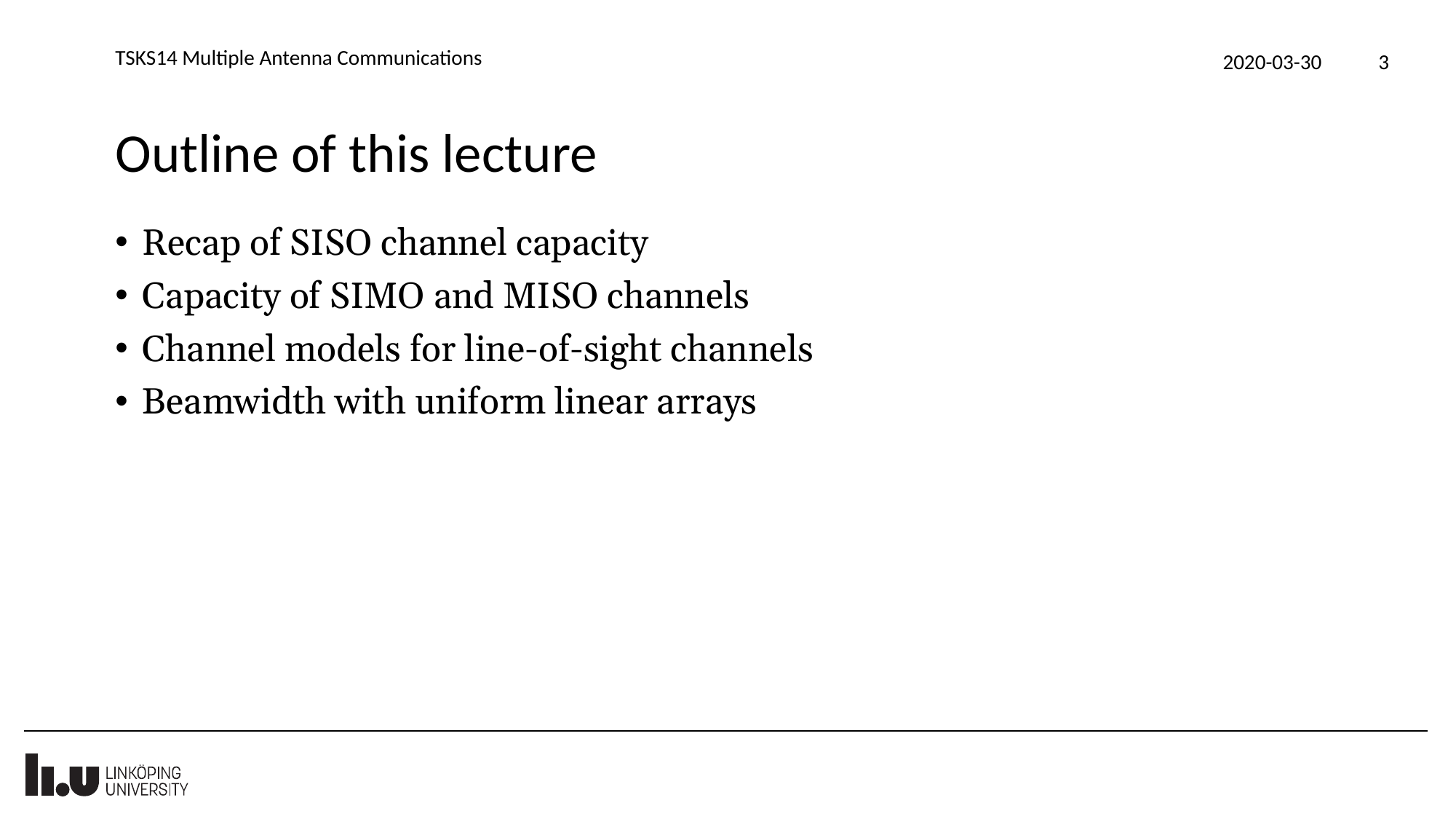

TSKS14 Multiple Antenna Communications
2020-03-30
3
# Outline of this lecture
Recap of SISO channel capacity
Capacity of SIMO and MISO channels
Channel models for line-of-sight channels
Beamwidth with uniform linear arrays